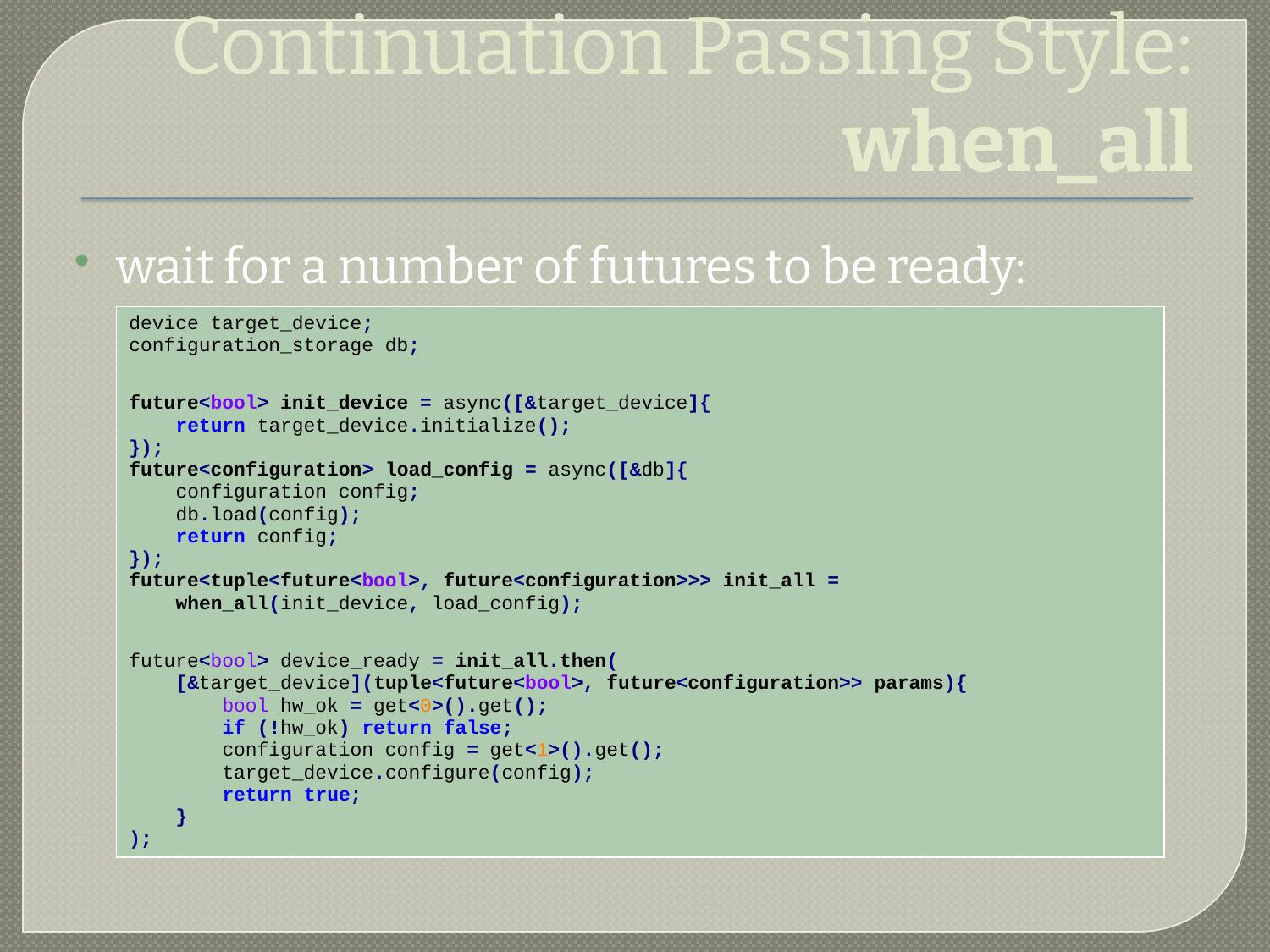

Continuation Passing Style: when_all
wait for a number of futures to be ready:

| device target\_device; configuration\_storage db; future<bool> init\_device = async([&target\_device]{ return target\_device.initialize(); }); future<configuration> load\_config = async([&db]{ configuration config; db.load(config); return config; }); future<tuple<future<bool>, future<configuration>>> init\_all = when\_all(init\_device, load\_config); future<bool> device\_ready = init\_all.then( [&target\_device](tuple<future<bool>, future<configuration>> params){ bool hw\_ok = get<0>().get(); if (!hw\_ok) return false; configuration config = get<1>().get(); target\_device.configure(config); return true; } ); |
| --- |